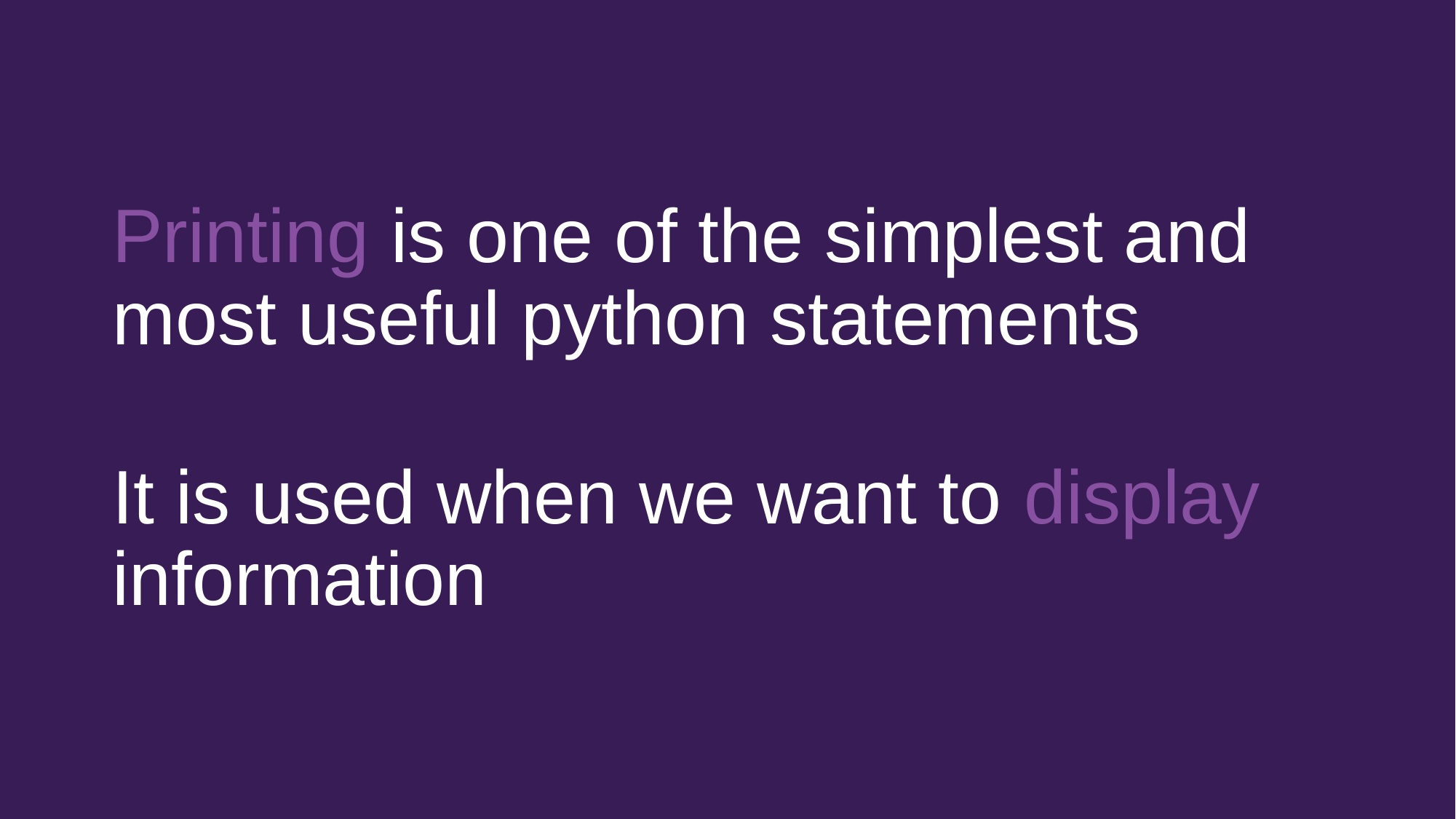

Printing is one of the simplest and most useful python statements
It is used when we want to display information